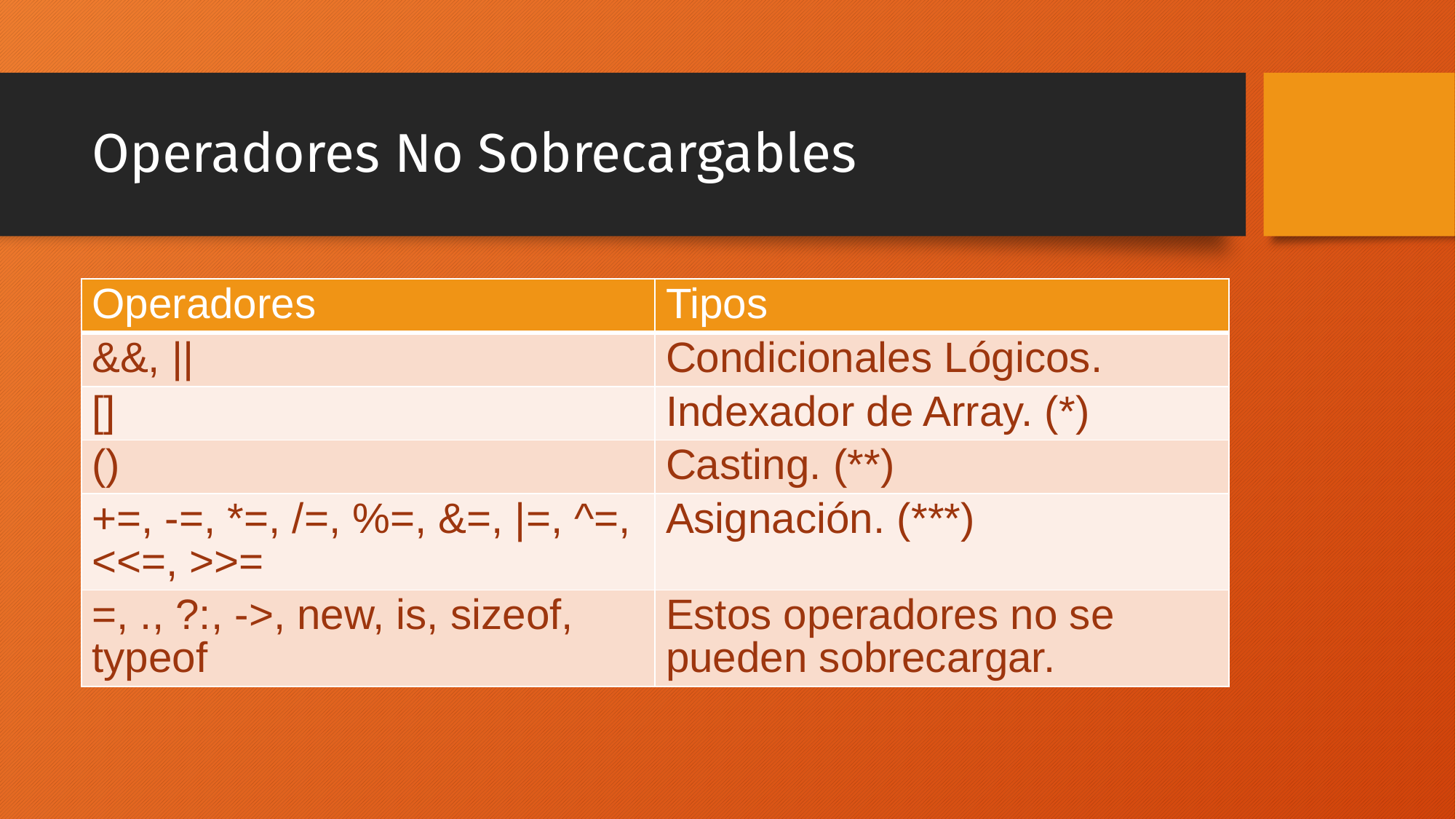

# Operadores No Sobrecargables
| Operadores | Tipos |
| --- | --- |
| &&, || | Condicionales Lógicos. |
| [] | Indexador de Array. (\*) |
| () | Casting. (\*\*) |
| +=, -=, \*=, /=, %=, &=, |=, ^=, <<=, >>= | Asignación. (\*\*\*) |
| =, ., ?:, ->, new, is, sizeof, typeof | Estos operadores no se pueden sobrecargar. |